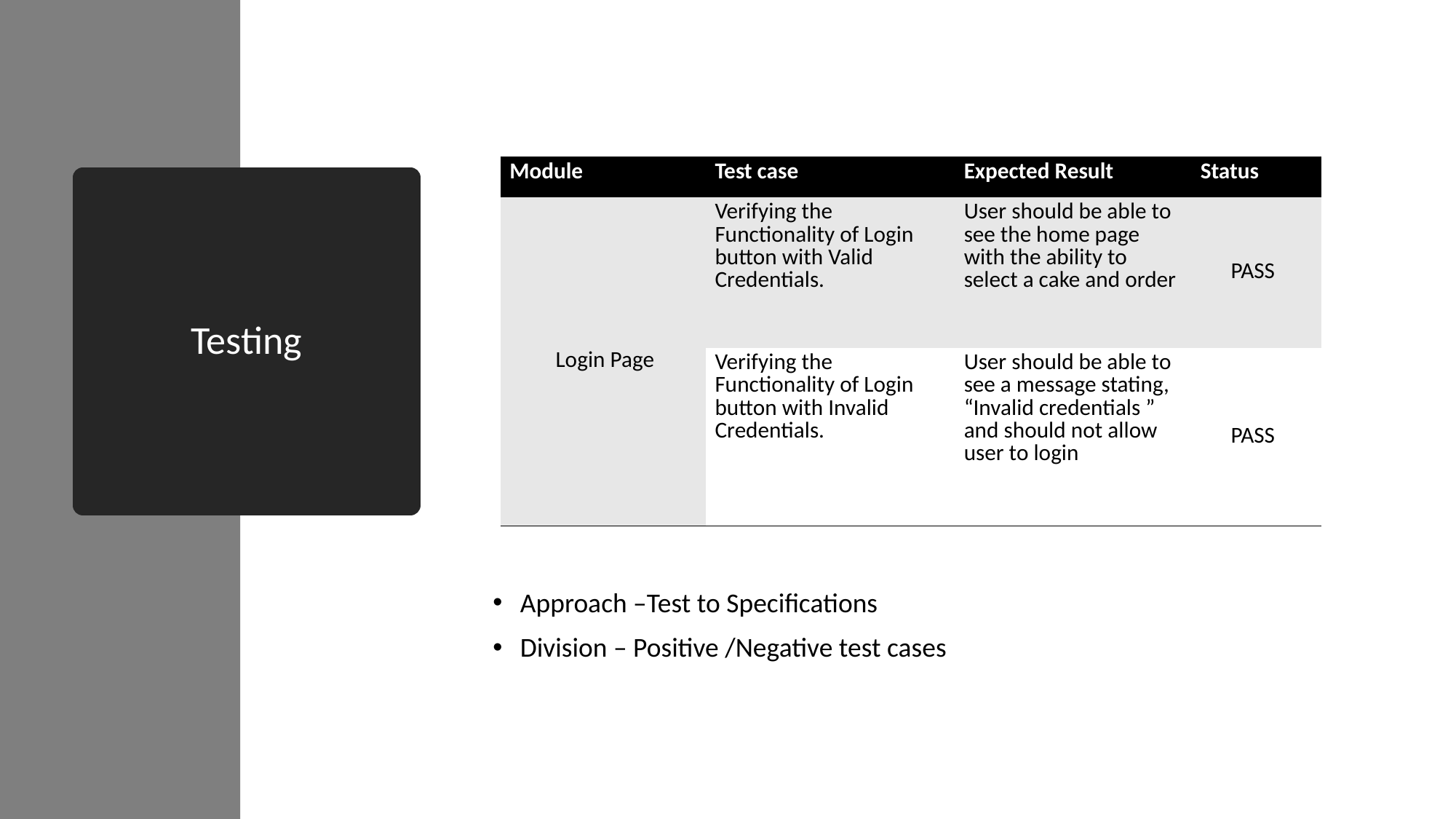

| Module | Test case | Expected Result | Status |
| --- | --- | --- | --- |
| Login Page | Verifying the Functionality of Login button with Valid Credentials. | User should be able to see the home page with the ability to select a cake and order | PASS |
|  | Verifying the Functionality of Login button with Invalid Credentials. | User should be able to see a message stating, “Invalid credentials ” and should not allow user to login | PASS |
# Testing
Approach –Test to Specifications
Division – Positive /Negative test cases